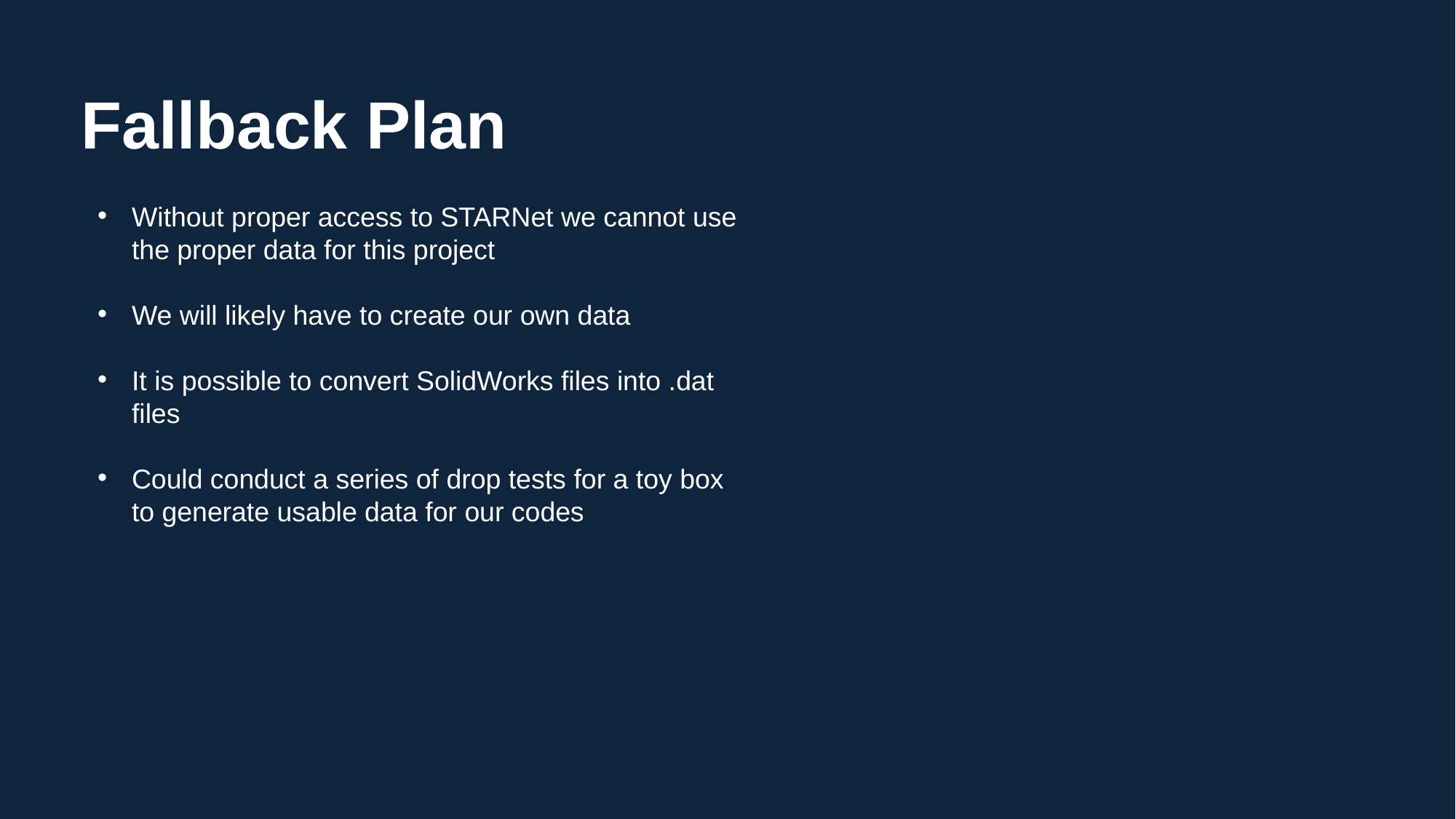

# Fallback Plan
Without proper access to STARNet we cannot use the proper data for this project

We will likely have to create our own data

It is possible to convert SolidWorks files into .dat files

Could conduct a series of drop tests for a toy box to generate usable data for our codes